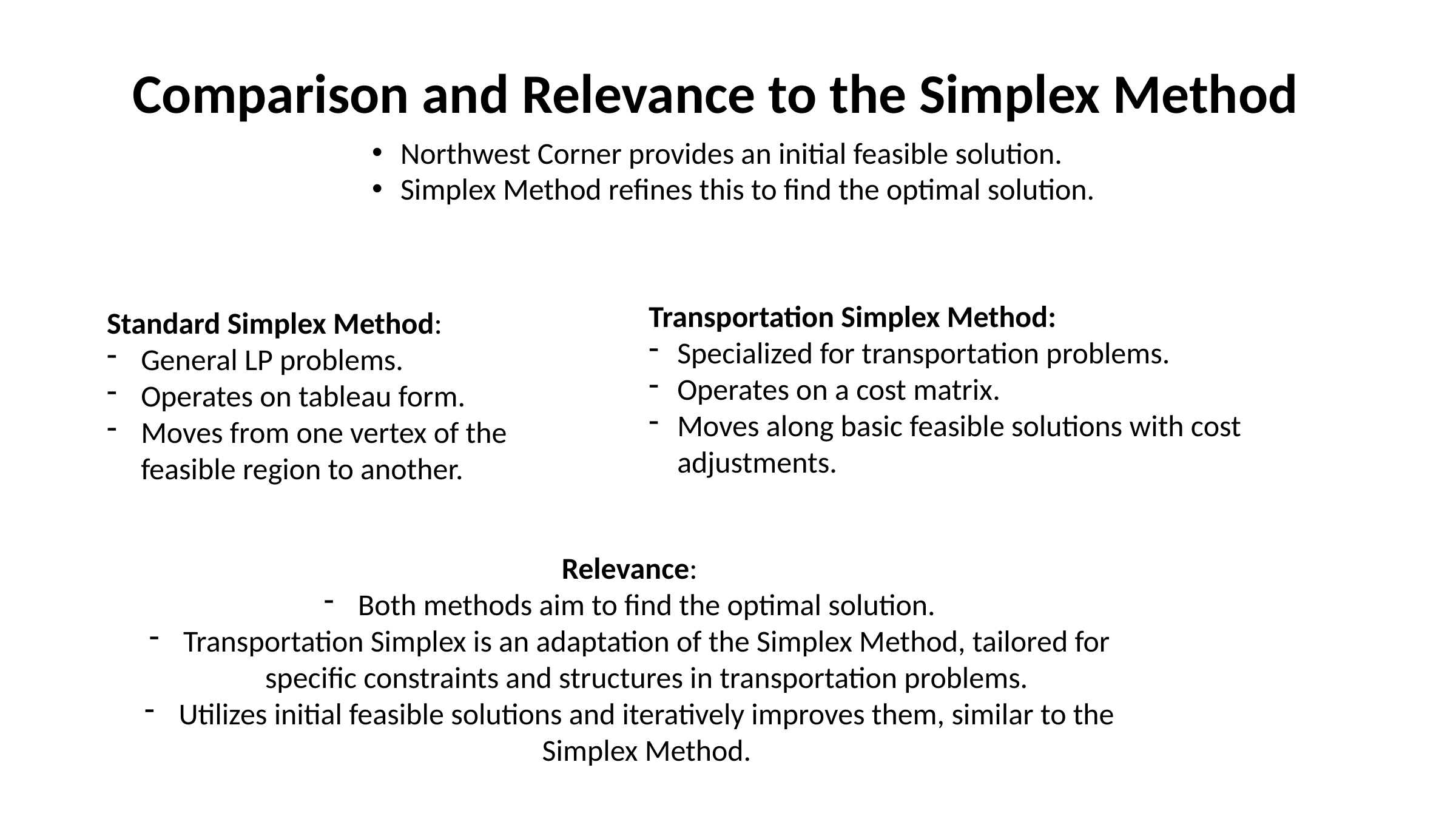

Comparison and Relevance to the Simplex Method
Northwest Corner provides an initial feasible solution.
Simplex Method refines this to find the optimal solution.
Transportation Simplex Method:
Specialized for transportation problems.
Operates on a cost matrix.
Moves along basic feasible solutions with cost adjustments.
Standard Simplex Method:
General LP problems.
Operates on tableau form.
Moves from one vertex of the feasible region to another.

Relevance:
Both methods aim to find the optimal solution.
Transportation Simplex is an adaptation of the Simplex Method, tailored for specific constraints and structures in transportation problems.
Utilizes initial feasible solutions and iteratively improves them, similar to the Simplex Method.